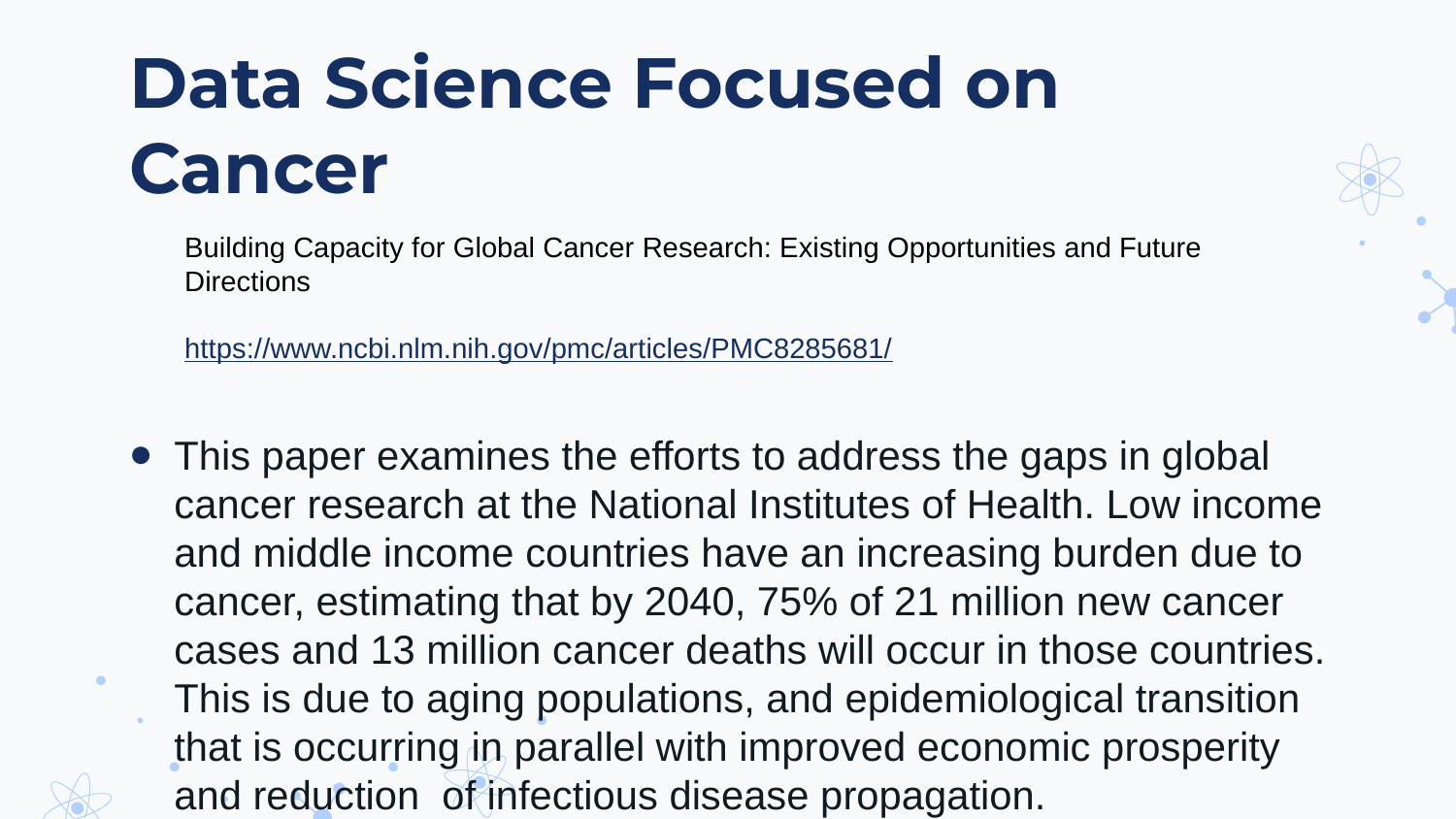

# Data Science Focused on Cancer
Building Capacity for Global Cancer Research: Existing Opportunities and Future Directions

https://www.ncbi.nlm.nih.gov/pmc/articles/PMC8285681/

This paper examines the efforts to address the gaps in global cancer research at the National Institutes of Health. Low income and middle income countries have an increasing burden due to cancer, estimating that by 2040, 75% of 21 million new cancer cases and 13 million cancer deaths will occur in those countries. This is due to aging populations, and epidemiological transition that is occurring in parallel with improved economic prosperity and reduction  of infectious disease propagation.